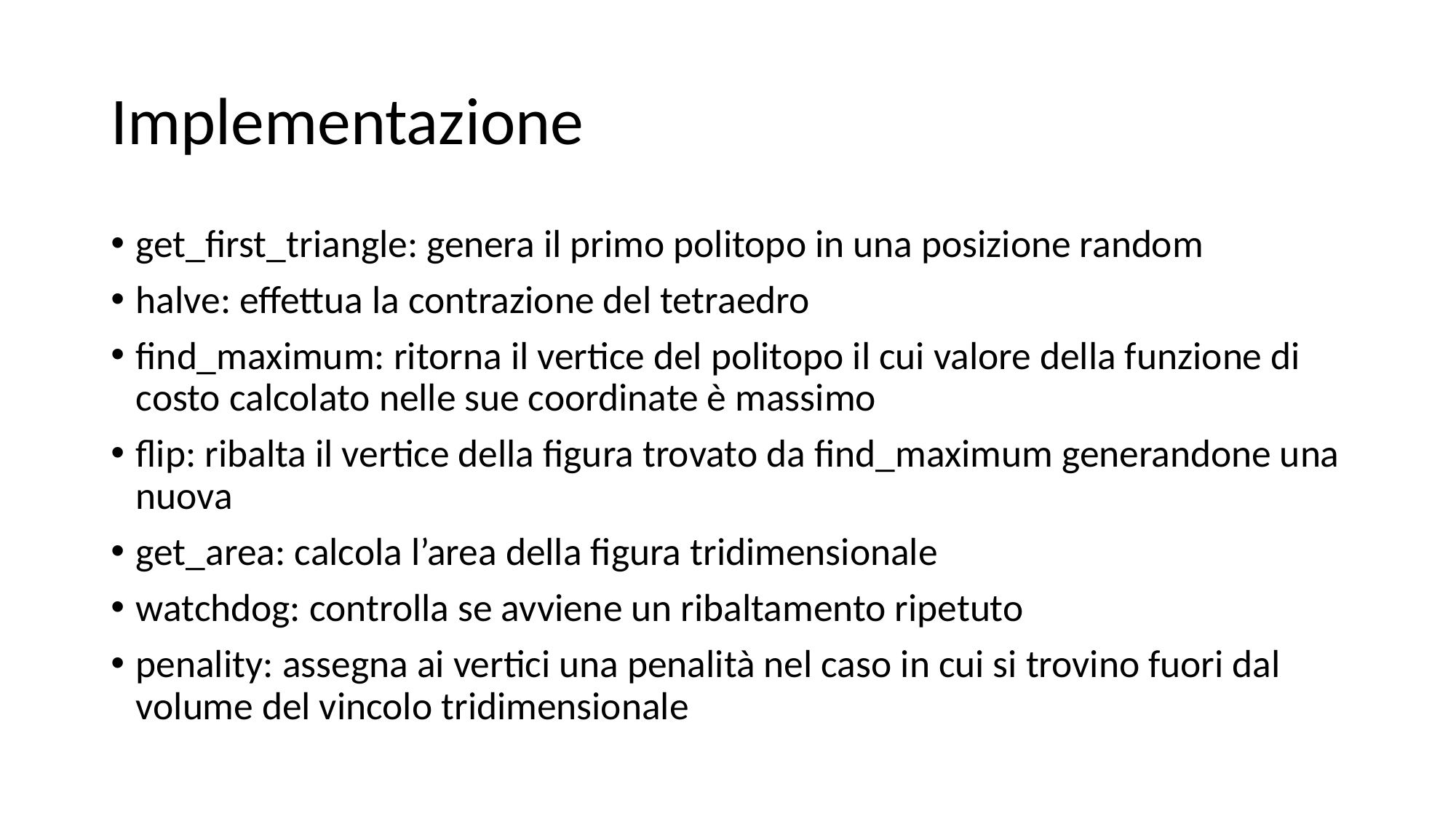

# Implementazione
get_first_triangle: genera il primo politopo in una posizione random
halve: effettua la contrazione del tetraedro
find_maximum: ritorna il vertice del politopo il cui valore della funzione di costo calcolato nelle sue coordinate è massimo
flip: ribalta il vertice della figura trovato da find_maximum generandone una nuova
get_area: calcola l’area della figura tridimensionale
watchdog: controlla se avviene un ribaltamento ripetuto
penality: assegna ai vertici una penalità nel caso in cui si trovino fuori dal volume del vincolo tridimensionale